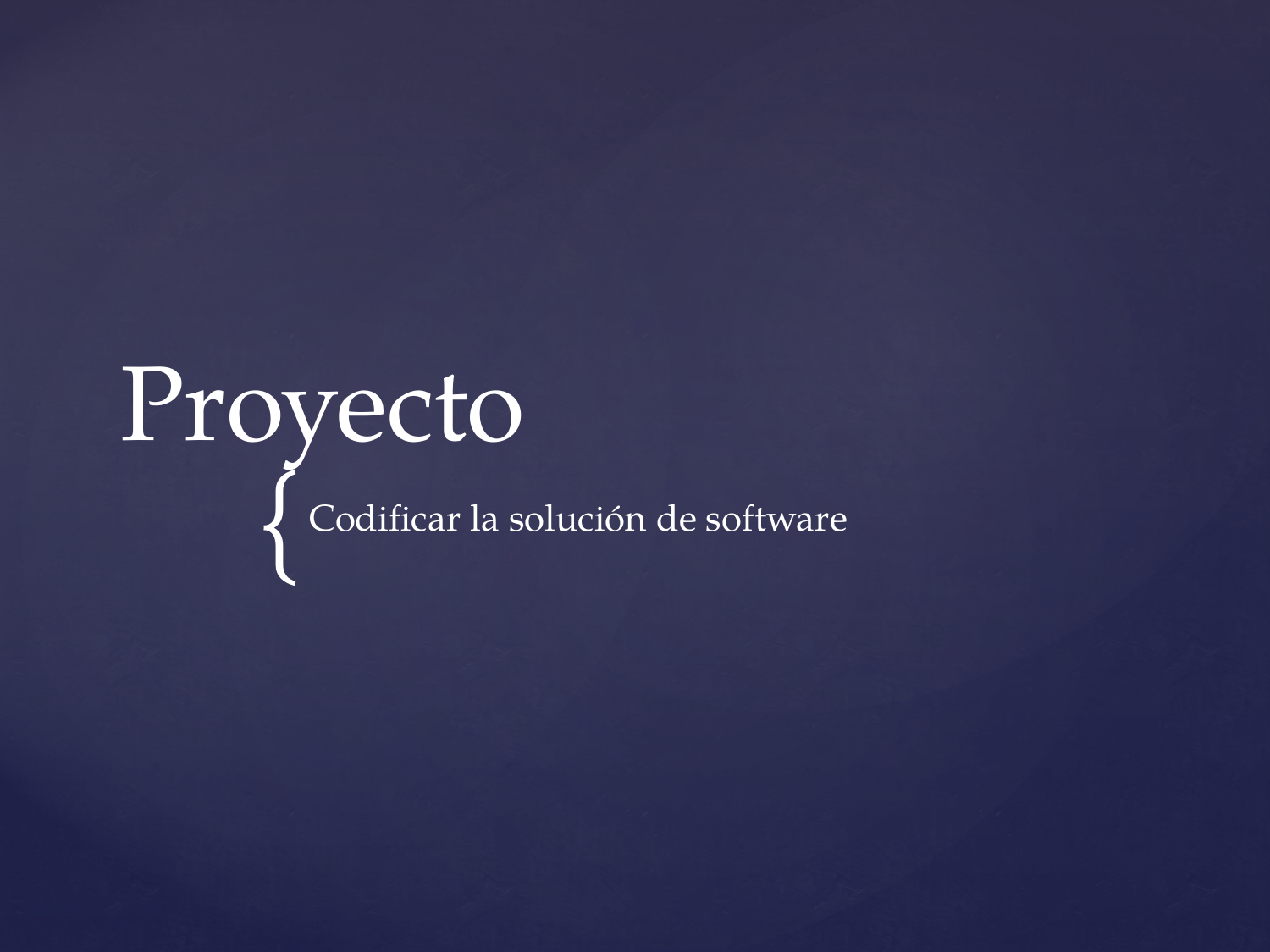

# Proyecto
Codificar la solución de software